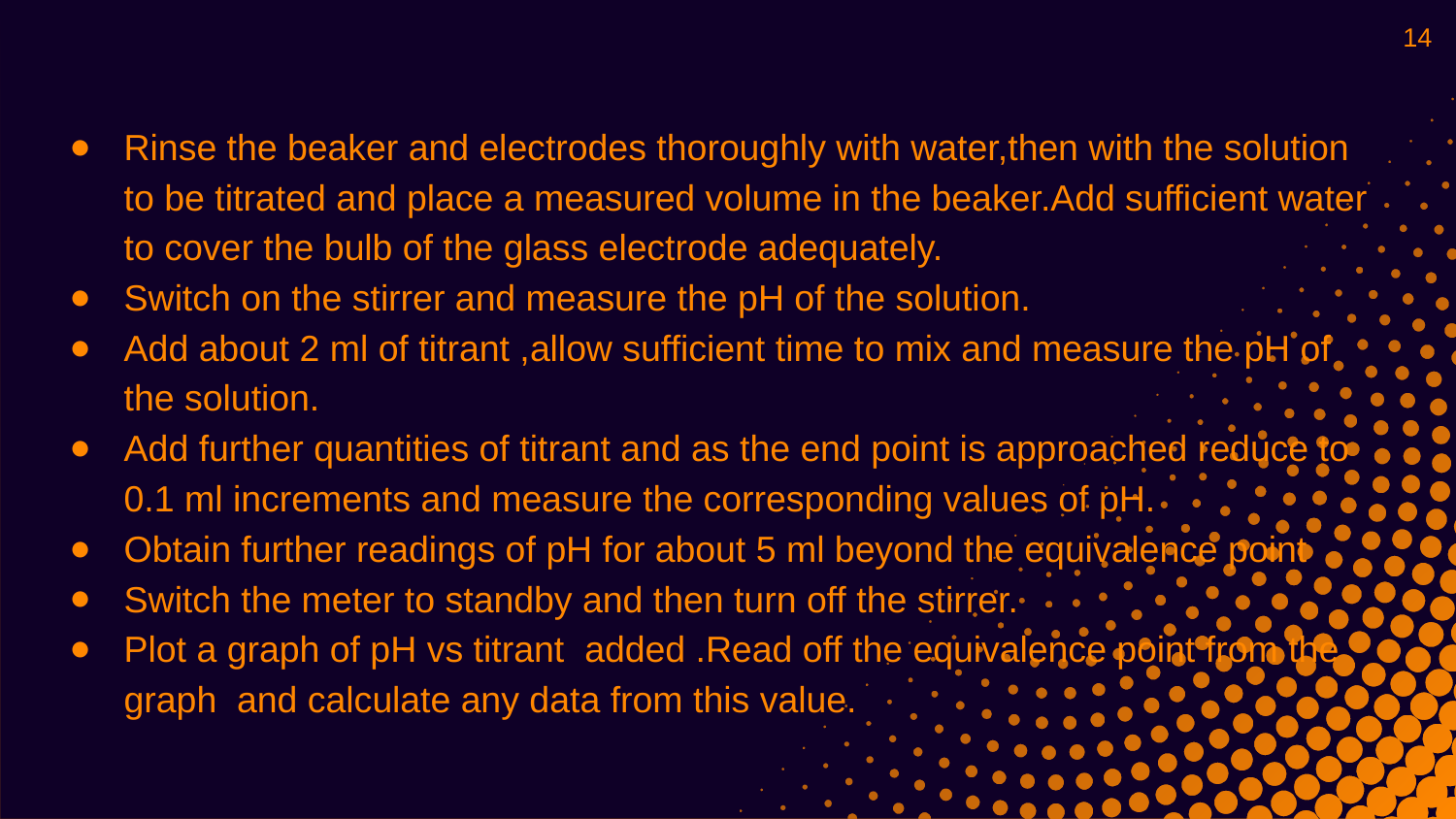

14
# Rinse the beaker and electrodes thoroughly with water,then with the solution to be titrated and place a measured volume in the beaker.Add sufficient water to cover the bulb of the glass electrode adequately.
Switch on the stirrer and measure the pH of the solution.
Add about 2 ml of titrant ,allow sufficient time to mix and measure the pH of the solution.
Add further quantities of titrant and as the end point is approached reduce to 0.1 ml increments and measure the corresponding values of pH.
Obtain further readings of pH for about 5 ml beyond the equivalence point
Switch the meter to standby and then turn off the stirrer.
Plot a graph of pH vs titrant  added .Read off the equivalence point from the graph  and calculate any data from this value.